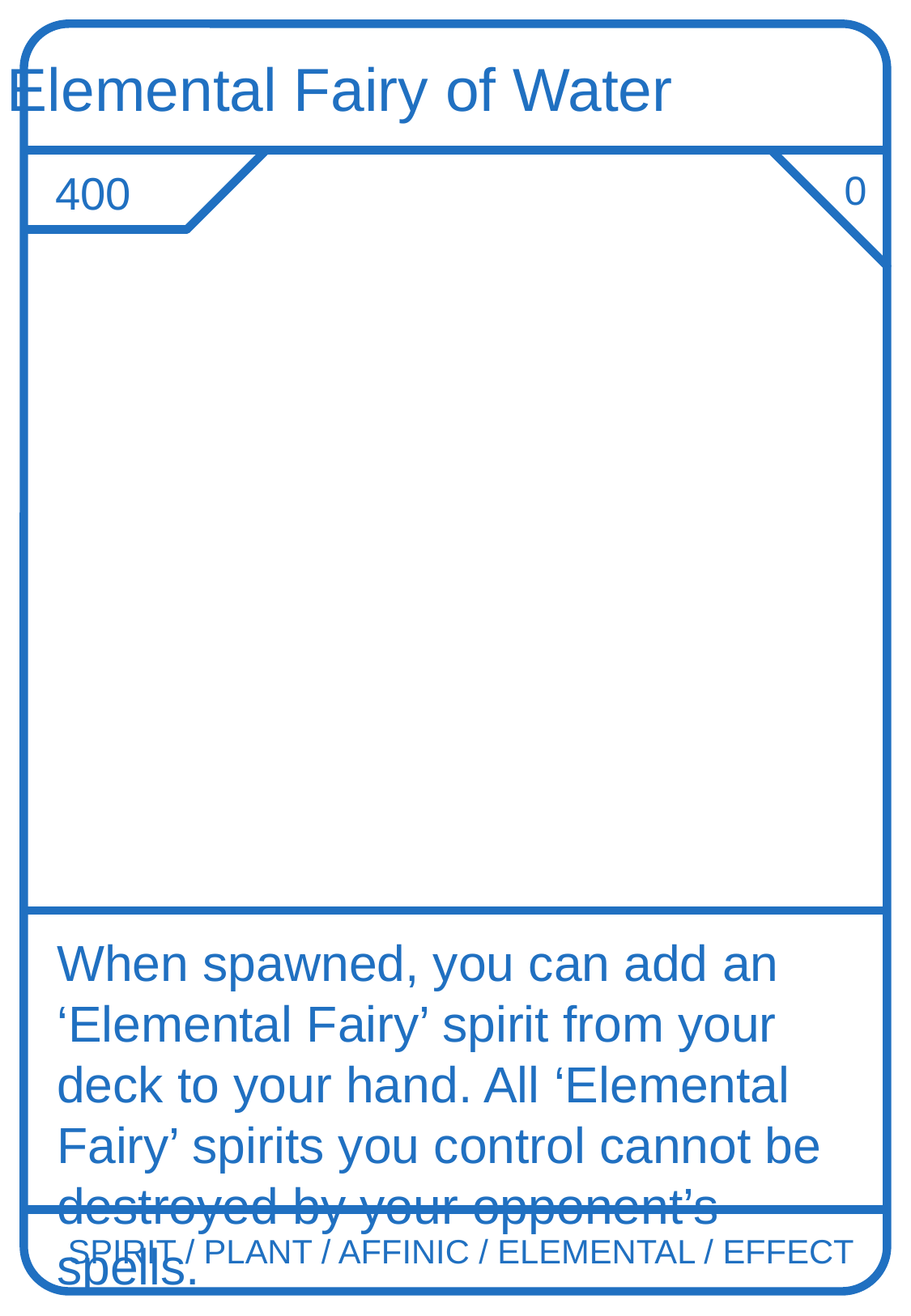

Elemental Fairy of Water
400
0
When spawned, you can add an ‘Elemental Fairy’ spirit from your deck to your hand. All ‘Elemental Fairy’ spirits you control cannot be destroyed by your opponent’s spells.
SPIRIT / PLANT / AFFINIC / ELEMENTAL / EFFECT